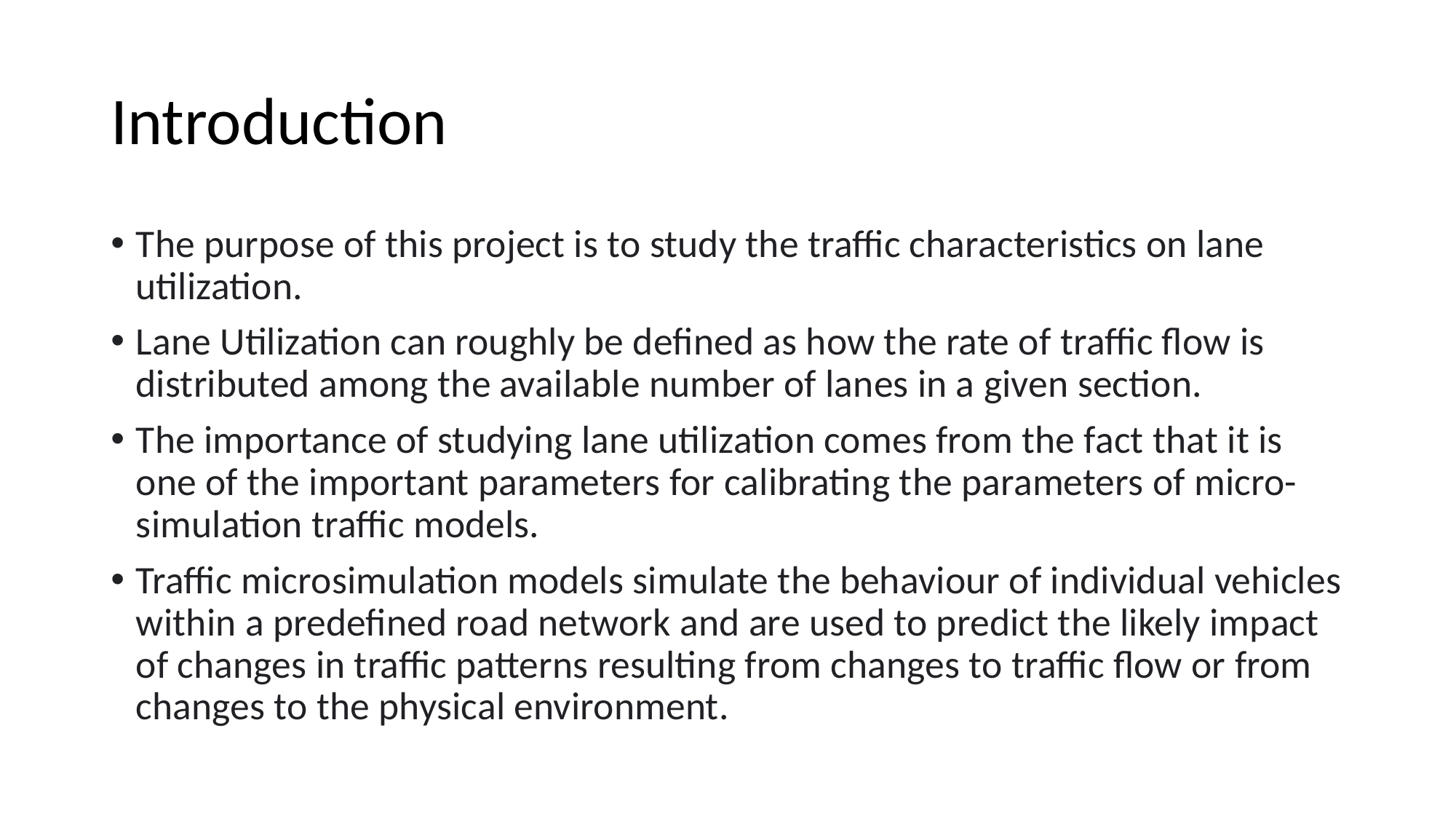

# Introduction
The purpose of this project is to study the traffic characteristics on lane utilization.
Lane Utilization can roughly be defined as how the rate of traffic flow is distributed among the available number of lanes in a given section.
The importance of studying lane utilization comes from the fact that it is one of the important parameters for calibrating the parameters of micro-simulation traffic models.
Traffic microsimulation models simulate the behaviour of individual vehicles within a predefined road network and are used to predict the likely impact of changes in traffic patterns resulting from changes to traffic flow or from changes to the physical environment.